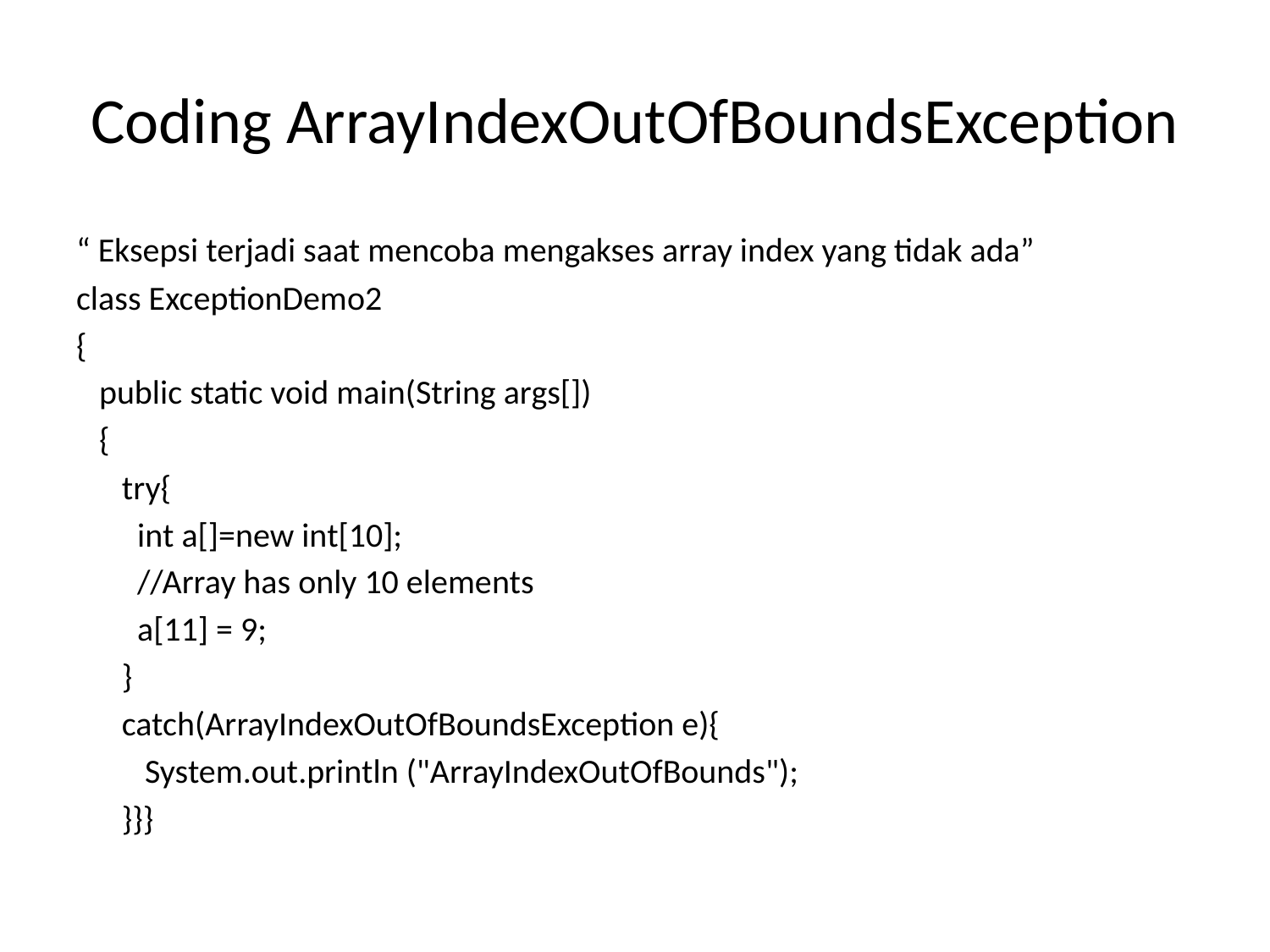

# Coding ArrayIndexOutOfBoundsException
“ Eksepsi terjadi saat mencoba mengakses array index yang tidak ada”
class ExceptionDemo2
{
   public static void main(String args[])
   {
      try{
        int a[]=new int[10];
        //Array has only 10 elements
        a[11] = 9;
      }
      catch(ArrayIndexOutOfBoundsException e){
         System.out.println ("ArrayIndexOutOfBounds");
      }}}